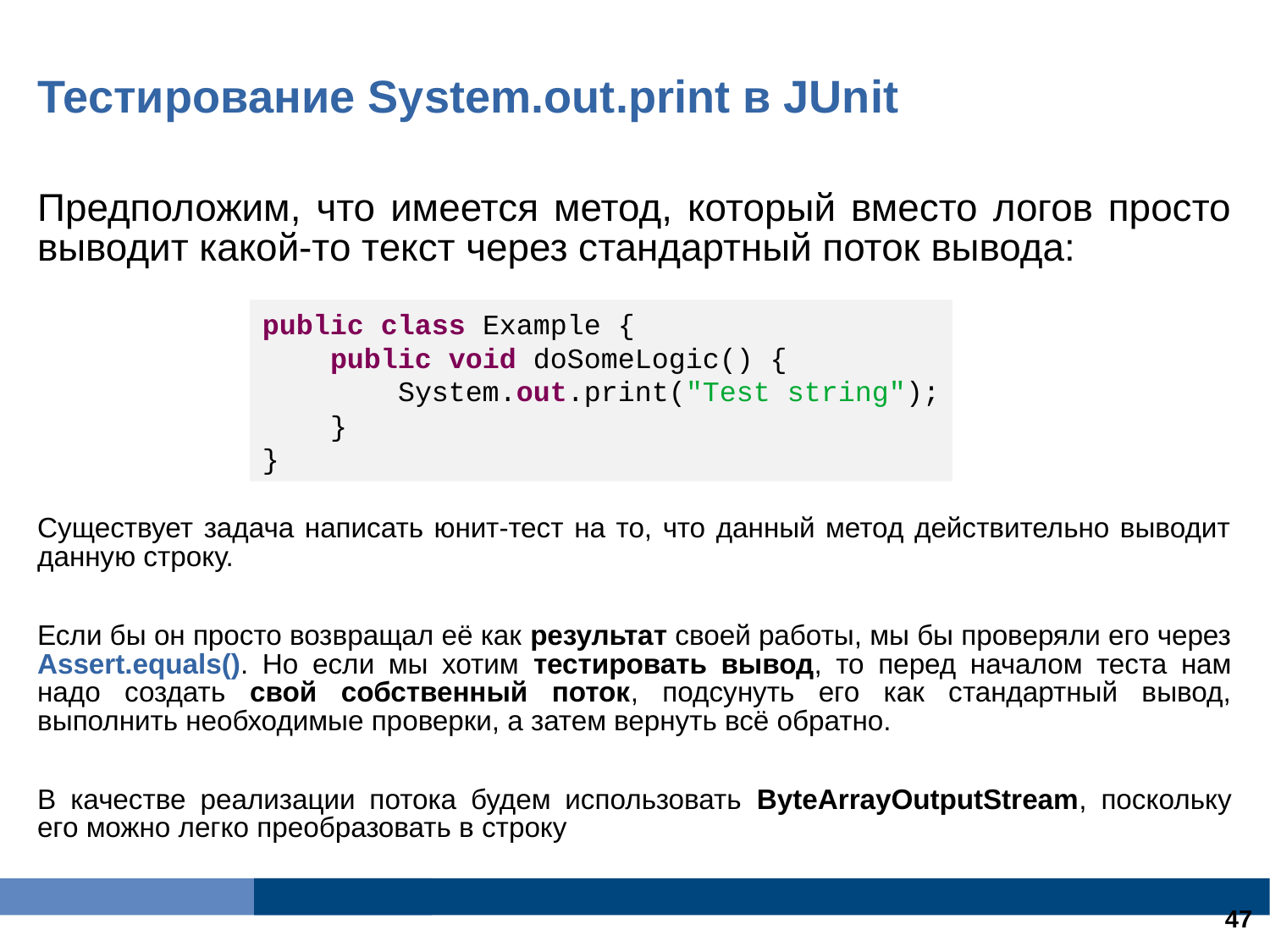

Тестирование System.out.print в JUnit
Предположим, что имеется метод, который вместо логов просто выводит какой-то текст через стандартный поток вывода:
public class Example {
    public void doSomeLogic() {
        System.out.print("Test string");
    }
}
Существует задача написать юнит-тест на то, что данный метод действительно выводит данную строку.
Если бы он просто возвращал её как результат своей работы, мы бы проверяли его через Assert.equals(). Но если мы хотим тестировать вывод, то перед началом теста нам надо создать свой собственный поток, подсунуть его как стандартный вывод, выполнить необходимые проверки, а затем вернуть всё обратно.
В качестве реализации потока будем использовать ByteArrayOutputStream, поскольку его можно легко преобразовать в строку
47